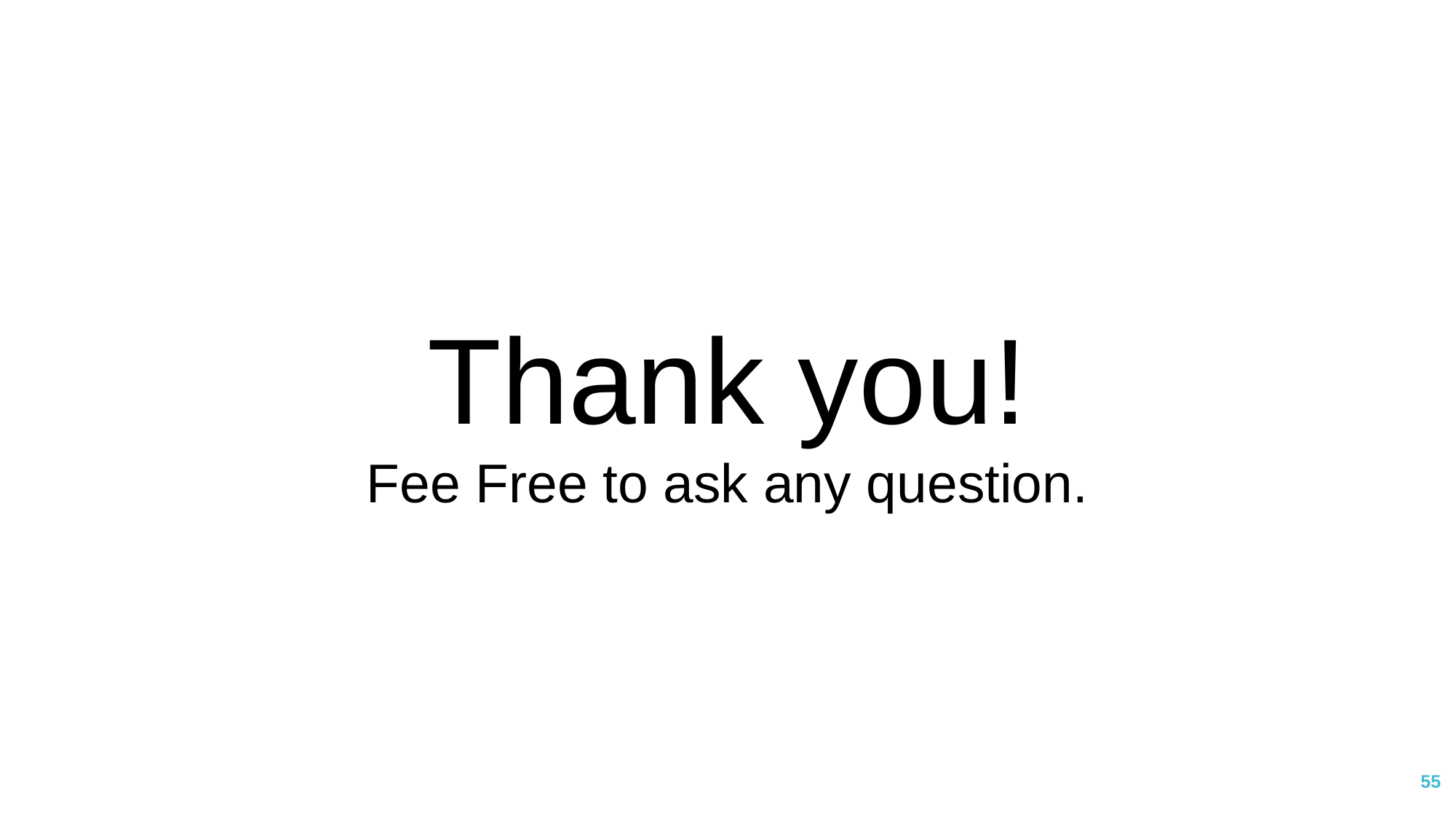

Thank you!
Fee Free to ask any question.
55